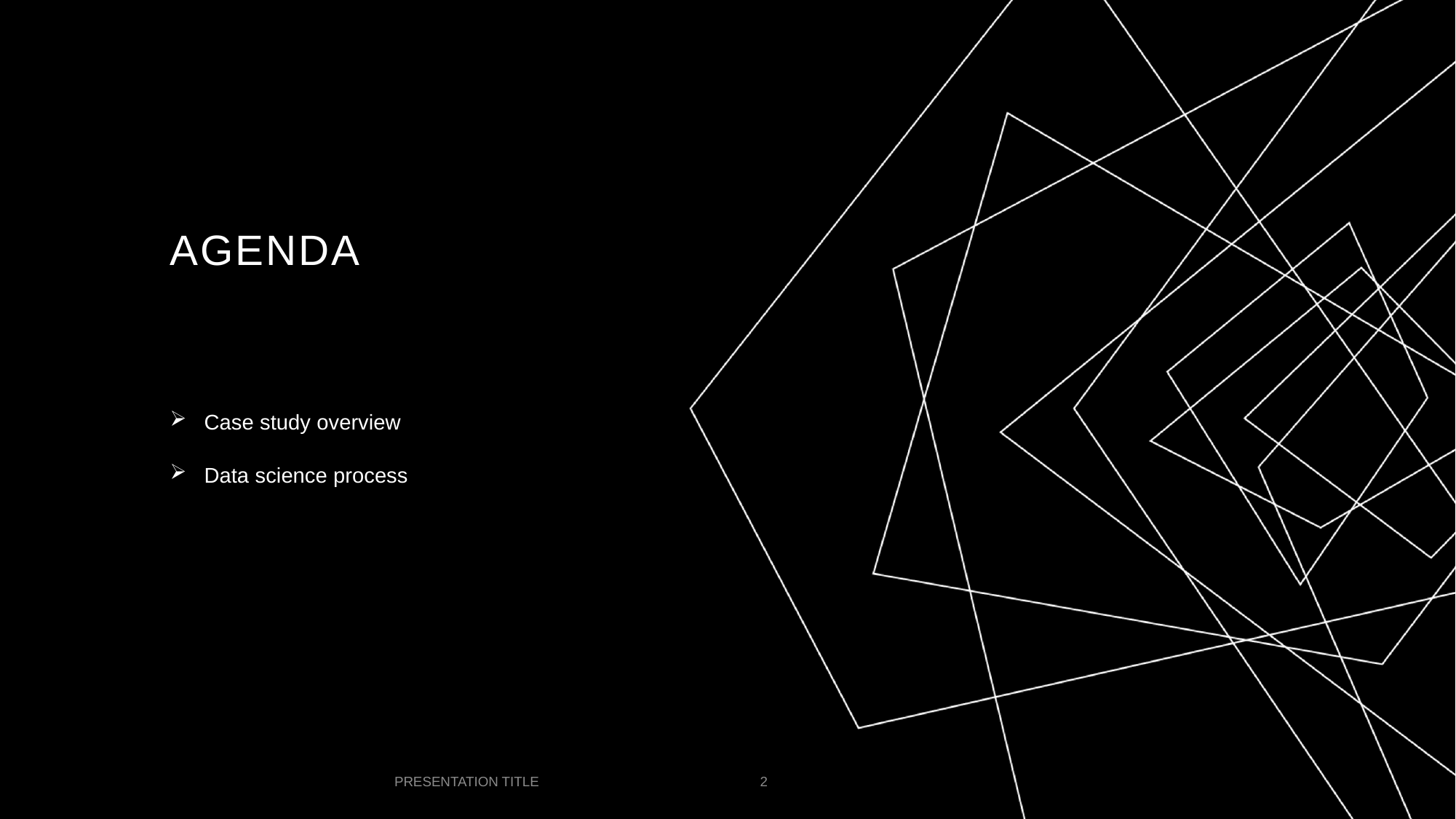

# AGENDA

Case study overview
Data science process
PRESENTATION TITLE
2